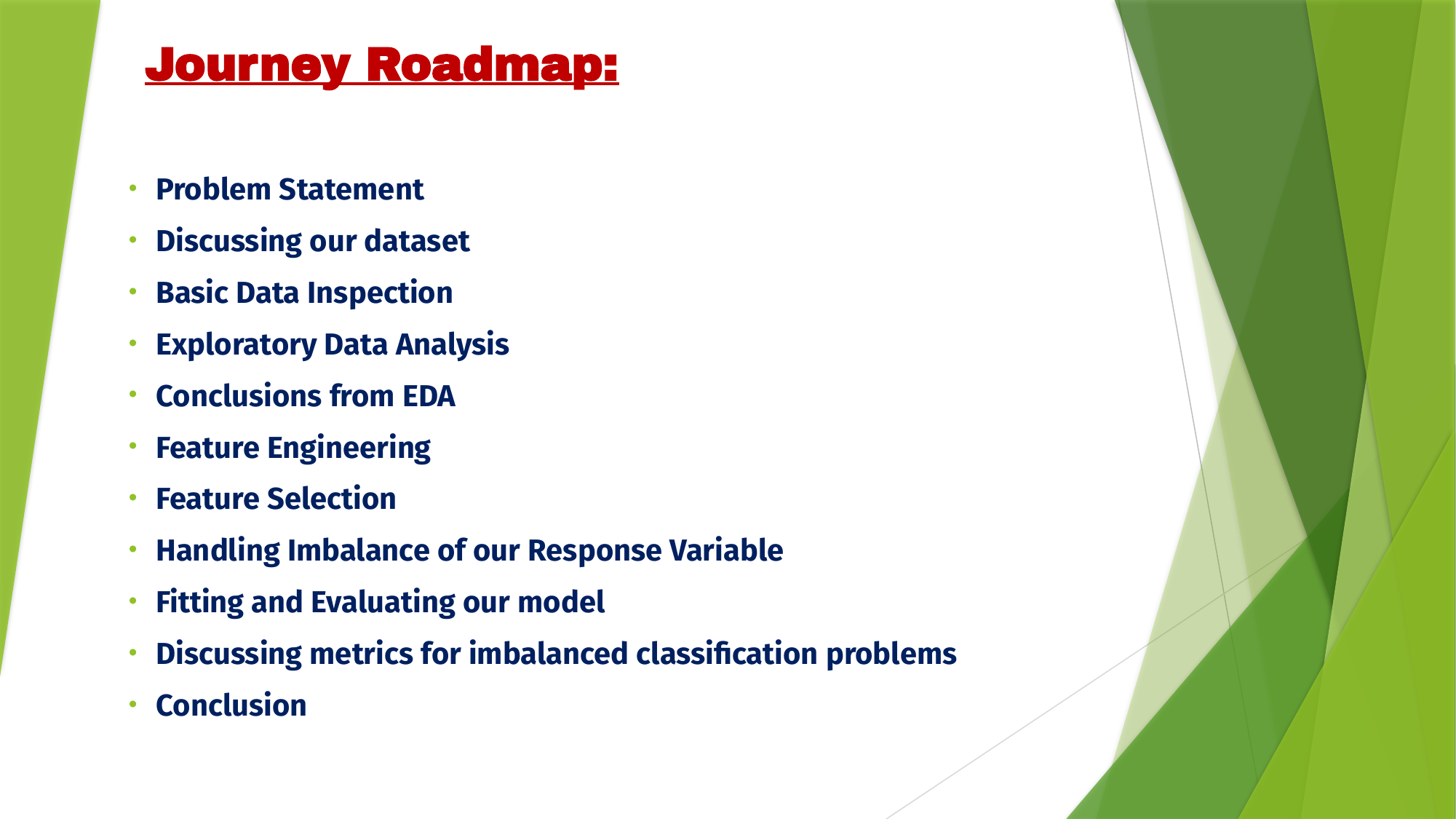

# Journey Roadmap:

Problem Statement
Discussing our dataset
Basic Data Inspection
Exploratory Data Analysis
Conclusions from EDA
Feature Engineering
Feature Selection
Handling Imbalance of our Response Variable
Fitting and Evaluating our model
Discussing metrics for imbalanced classification problems
Conclusion